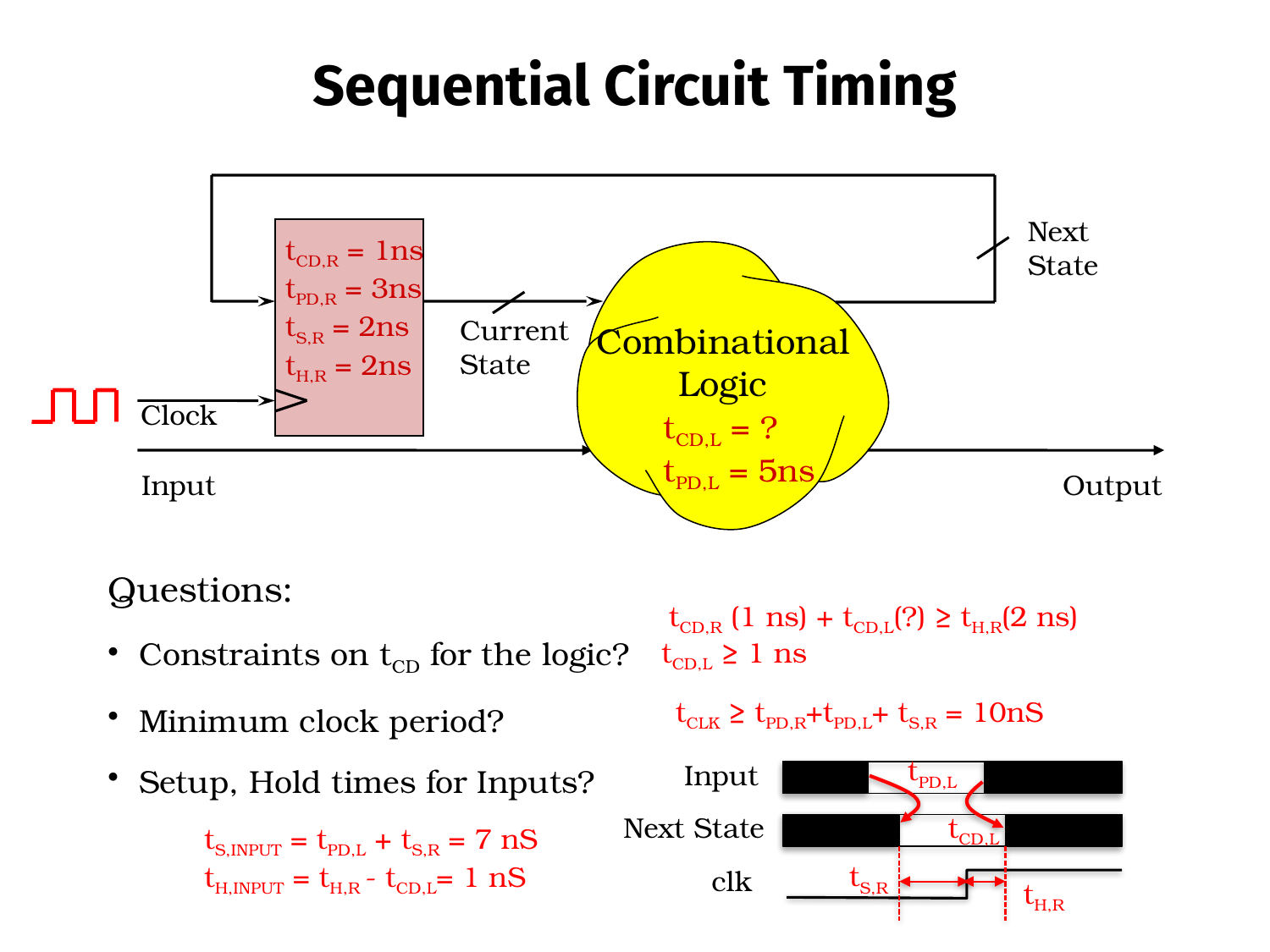

# Sequential Circuit Timing

Next
State

tCD,R = 1ns
tPD,R = 3ns
tS,R = 2ns
tH,R = 2ns

Current
State
Combinational
Logic

Clock

tCD,L = ?
tPD,L = 5ns

Input
Output
Questions:
Constraints on tCD for the logic?
Minimum clock period?
Setup, Hold times for Inputs?
tCD,R (1 ns) + tCD,L(?) ≥ tH,R(2 ns)
tCD,L ≥ 1 ns
tCLK ≥ tPD,R+tPD,L+ tS,R = 10nS
tPD,L
Input

tCD,L
Next State

tS,R
clk
tH,R

tS,INPUT = tPD,L + tS,R = 7 nS
tH,INPUT = tH,R - tCD,L= 1 nS